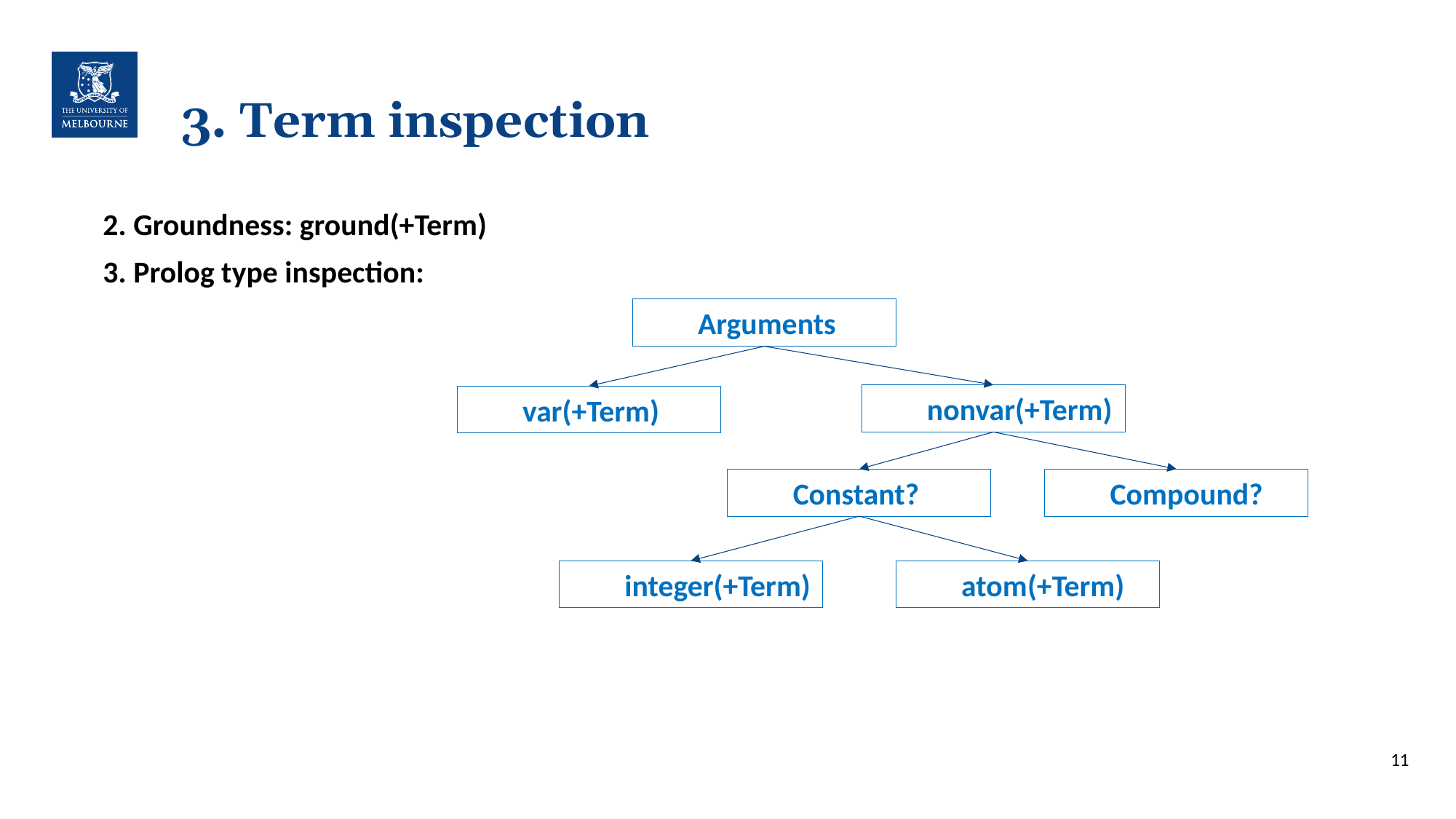

# 3. Term inspection
2. Groundness: ground(+Term)
3. Prolog type inspection:
Arguments
nonvar(+Term)
var(+Term)
Constant?
Compound?
integer(+Term)
atom(+Term)
11